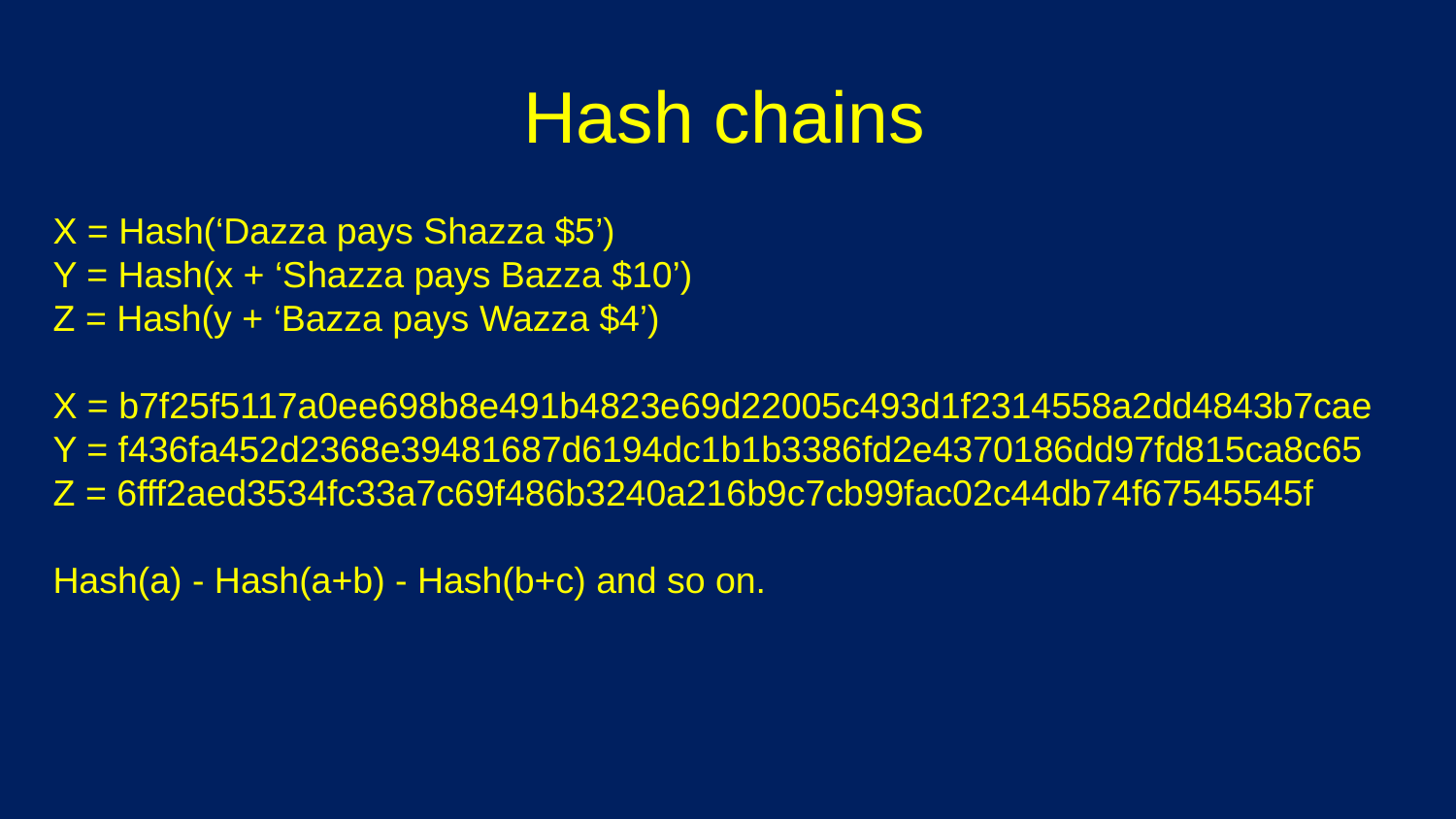

Hash chains
X = Hash(‘Dazza pays Shazza $5’)
Y = Hash(x + ‘Shazza pays Bazza $10’)
Z = Hash(y + ‘Bazza pays Wazza $4’)

X = b7f25f5117a0ee698b8e491b4823e69d22005c493d1f2314558a2dd4843b7cae
Y = f436fa452d2368e39481687d6194dc1b1b3386fd2e4370186dd97fd815ca8c65
Z = 6fff2aed3534fc33a7c69f486b3240a216b9c7cb99fac02c44db74f67545545f

Hash(a) - Hash(a+b) - Hash(b+c) and so on.